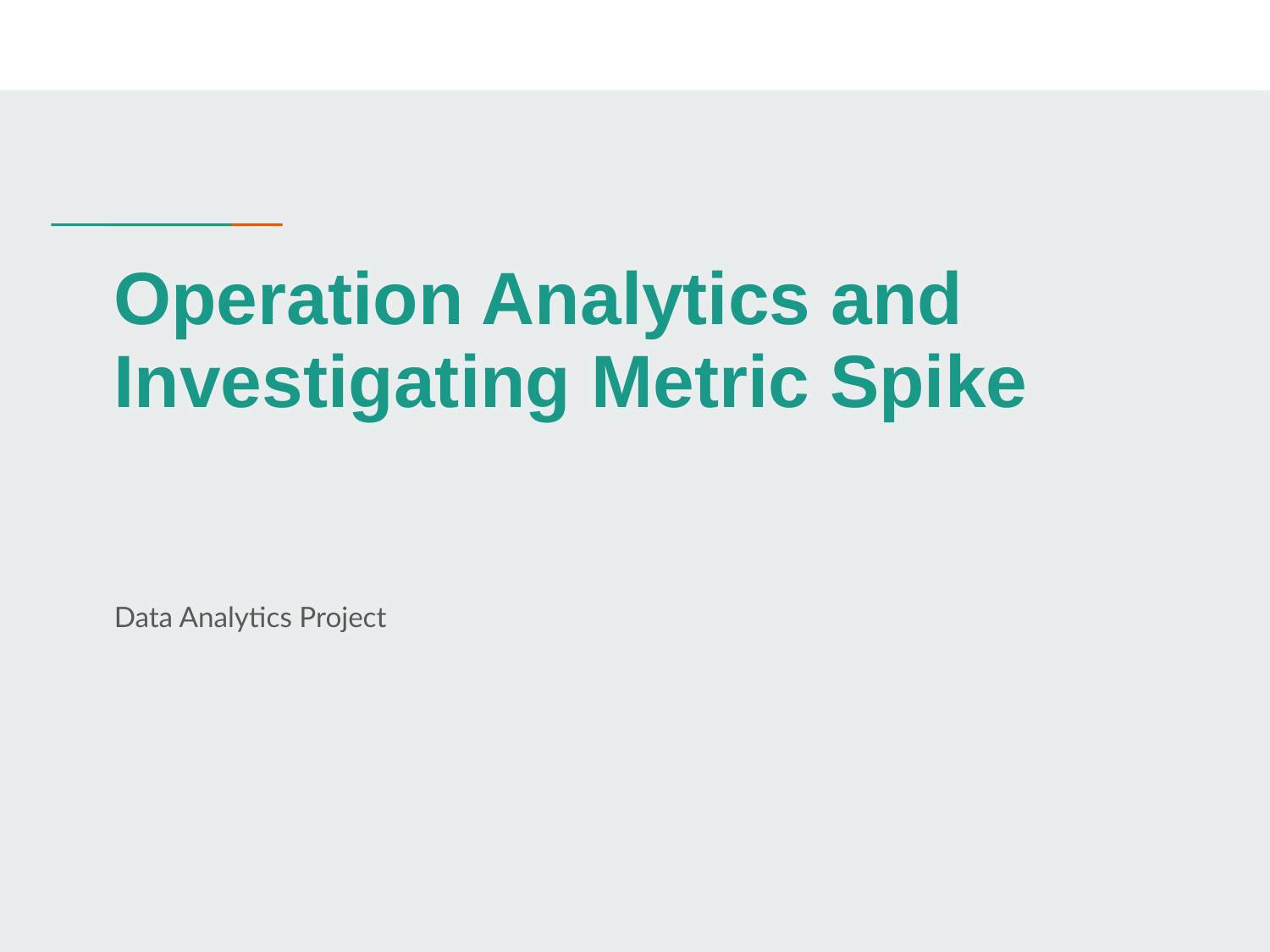

# Operation Analytics and Investigating Metric Spike

Data Analytics Project